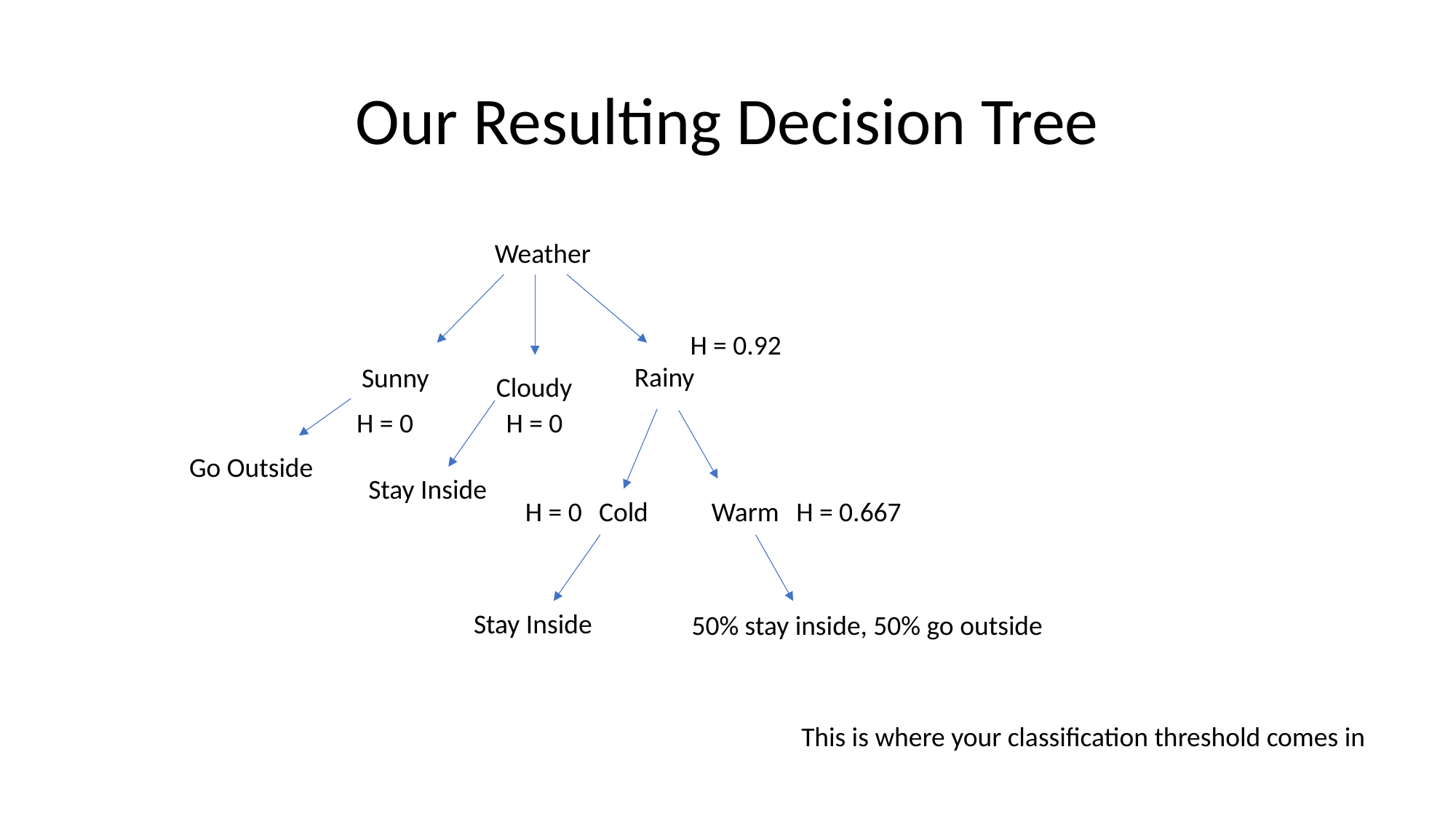

# Our Resulting Decision Tree
Weather
H = 0.92
Rainy
Sunny
Cloudy
H = 0
H = 0
Go Outside
Stay Inside
H = 0
Cold
Warm
H = 0.667
Stay Inside
50% stay inside, 50% go outside
This is where your classification threshold comes in